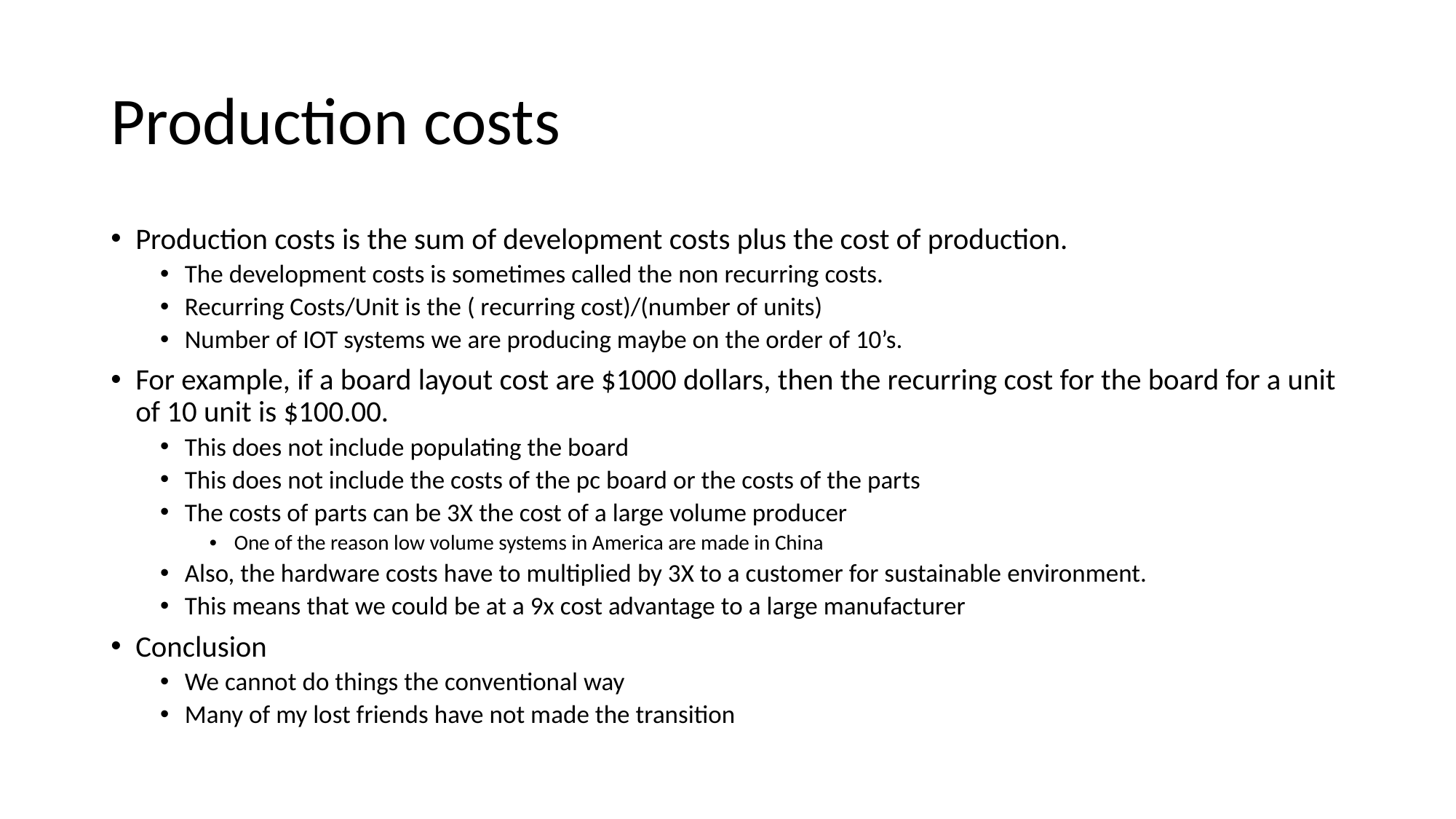

# Production costs
Production costs is the sum of development costs plus the cost of production.
The development costs is sometimes called the non recurring costs.
Recurring Costs/Unit is the ( recurring cost)/(number of units)
Number of IOT systems we are producing maybe on the order of 10’s.
For example, if a board layout cost are $1000 dollars, then the recurring cost for the board for a unit of 10 unit is $100.00.
This does not include populating the board
This does not include the costs of the pc board or the costs of the parts
The costs of parts can be 3X the cost of a large volume producer
One of the reason low volume systems in America are made in China
Also, the hardware costs have to multiplied by 3X to a customer for sustainable environment.
This means that we could be at a 9x cost advantage to a large manufacturer
Conclusion
We cannot do things the conventional way
Many of my lost friends have not made the transition